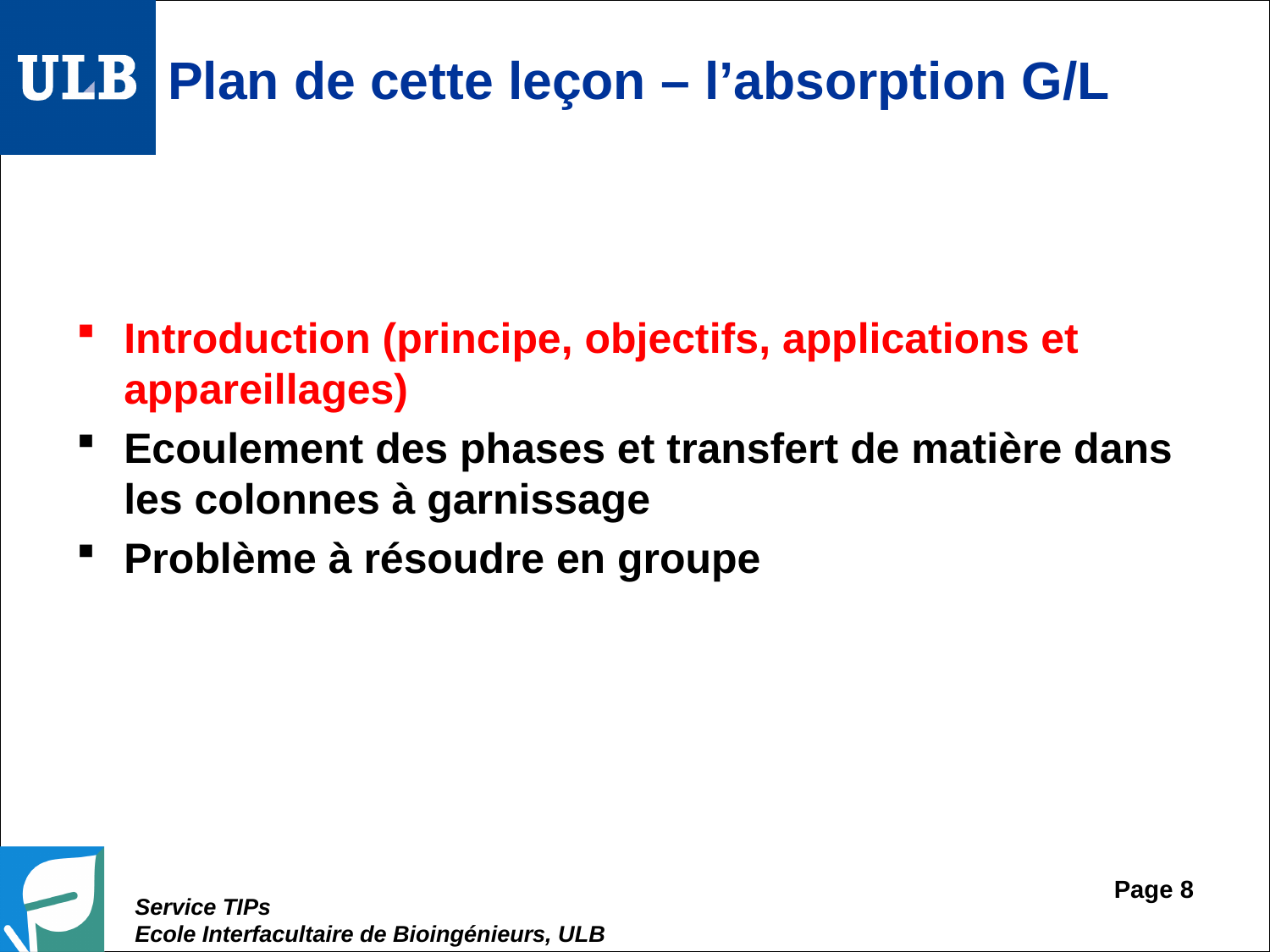

# Plan de cette leçon – l’absorption G/L

Introduction (principe, objectifs, applications et appareillages)
Ecoulement des phases et transfert de matière dans les colonnes à garnissage
Problème à résoudre en groupe

Page 8
Service TIPs
Ecole Interfacultaire de Bioingénieurs, ULB